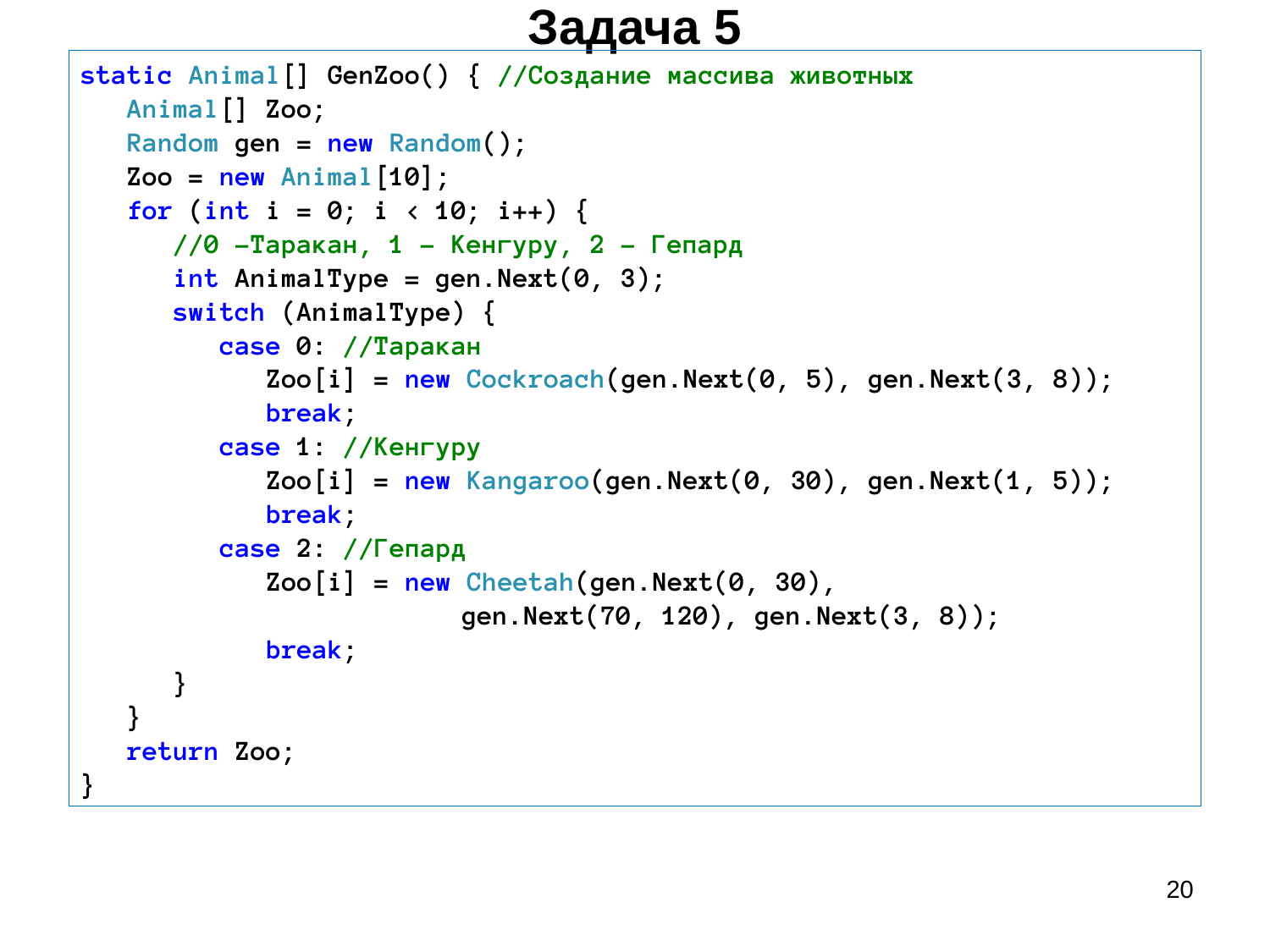

Задача 5
static Animal[] GenZoo() { //Создание массива животных
   Animal[] Zoo;
   Random gen = new Random();
   Zoo = new Animal[10];
   for (int i = 0; i < 10; i++) {
      //0 –Таракан, 1 – Кенгуру, 2 - Гепард
      int AnimalType = gen.Next(0, 3);
      switch (AnimalType) {
         case 0: //Таракан
            Zoo[i] = new Cockroach(gen.Next(0, 5), gen.Next(3, 8));
            break;
         case 1: //Кенгуру
            Zoo[i] = new Kangaroo(gen.Next(0, 30), gen.Next(1, 5));
            break;
         case 2: //Гепард
            Zoo[i] = new Cheetah(gen.Next(0, 30),
			gen.Next(70, 120), gen.Next(3, 8));
            break;
      }
   }
   return Zoo;
}
20